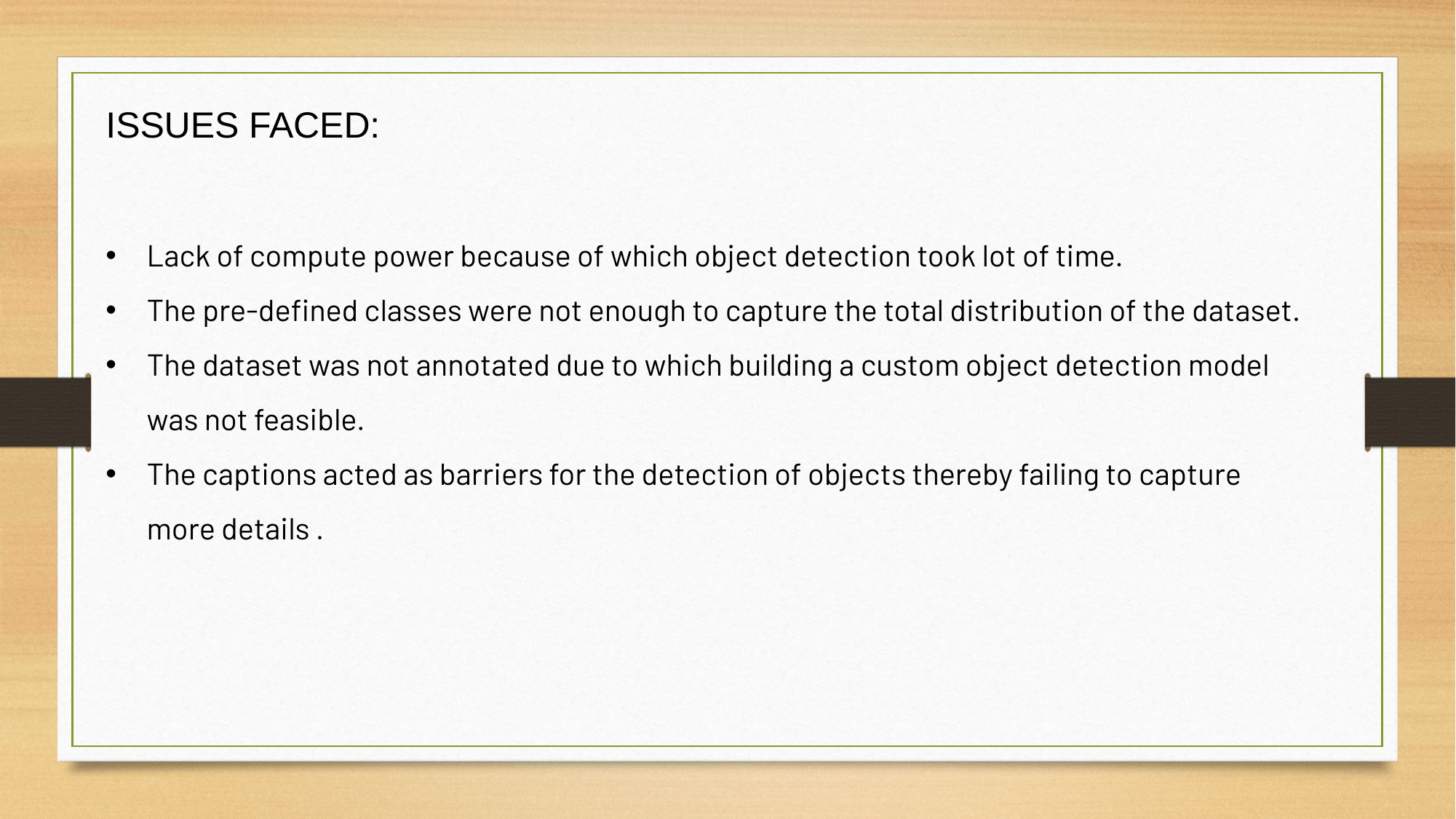

ISSUES FACED:

Lack of compute power because of which object detection took lot of time.
The pre-defined classes were not enough to capture the total distribution of the dataset.
The dataset was not annotated due to which building a custom object detection model was not feasible.
The captions acted as barriers for the detection of objects thereby failing to capture more details .